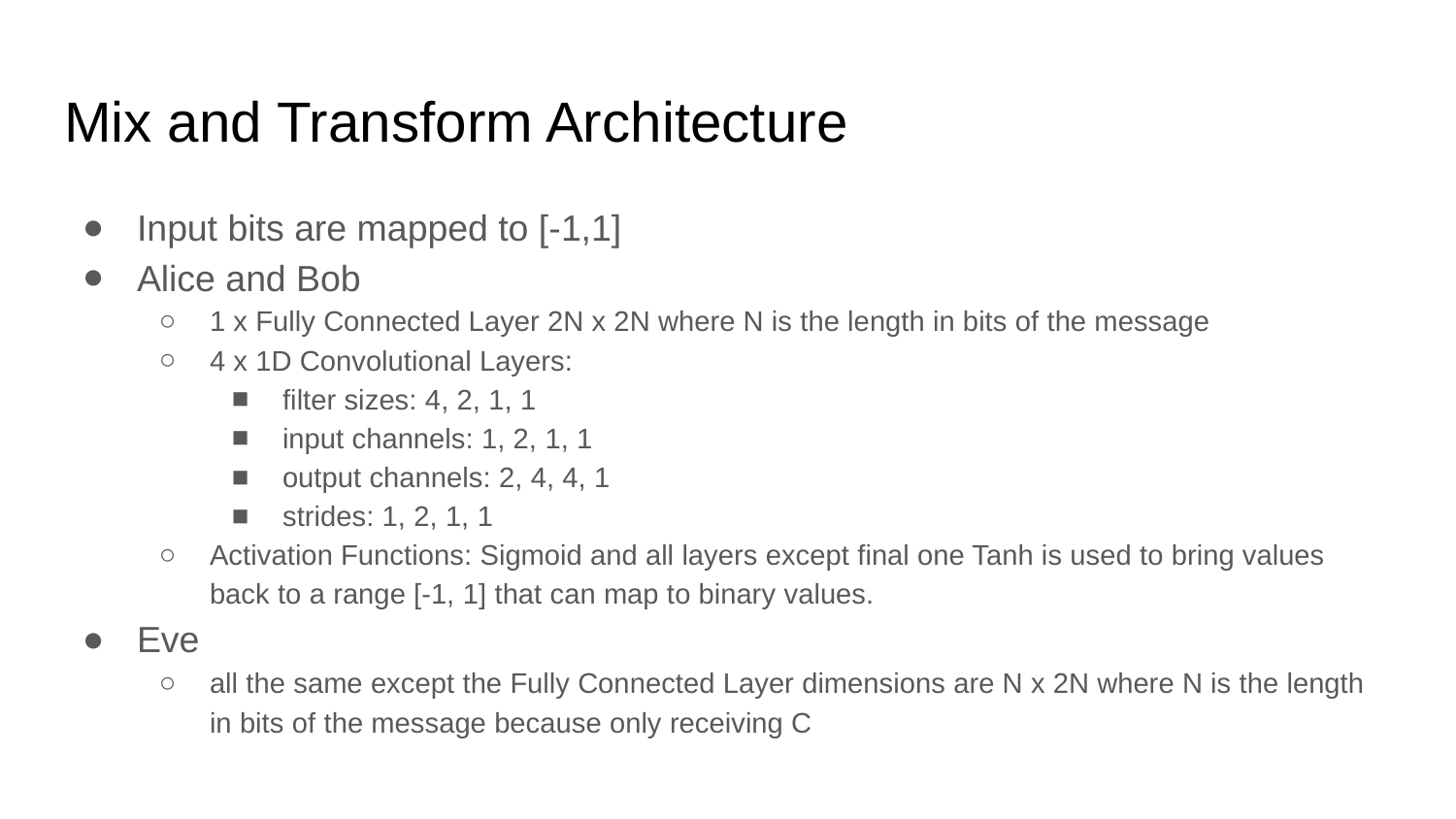

# Mix and Transform Architecture
Input bits are mapped to [-1,1]
Alice and Bob
1 x Fully Connected Layer 2N x 2N where N is the length in bits of the message
4 x 1D Convolutional Layers:
filter sizes: 4, 2, 1, 1
input channels: 1, 2, 1, 1
output channels: 2, 4, 4, 1
strides: 1, 2, 1, 1
Activation Functions: Sigmoid and all layers except final one Tanh is used to bring values back to a range [-1, 1] that can map to binary values.
Eve
all the same except the Fully Connected Layer dimensions are N x 2N where N is the length in bits of the message because only receiving C